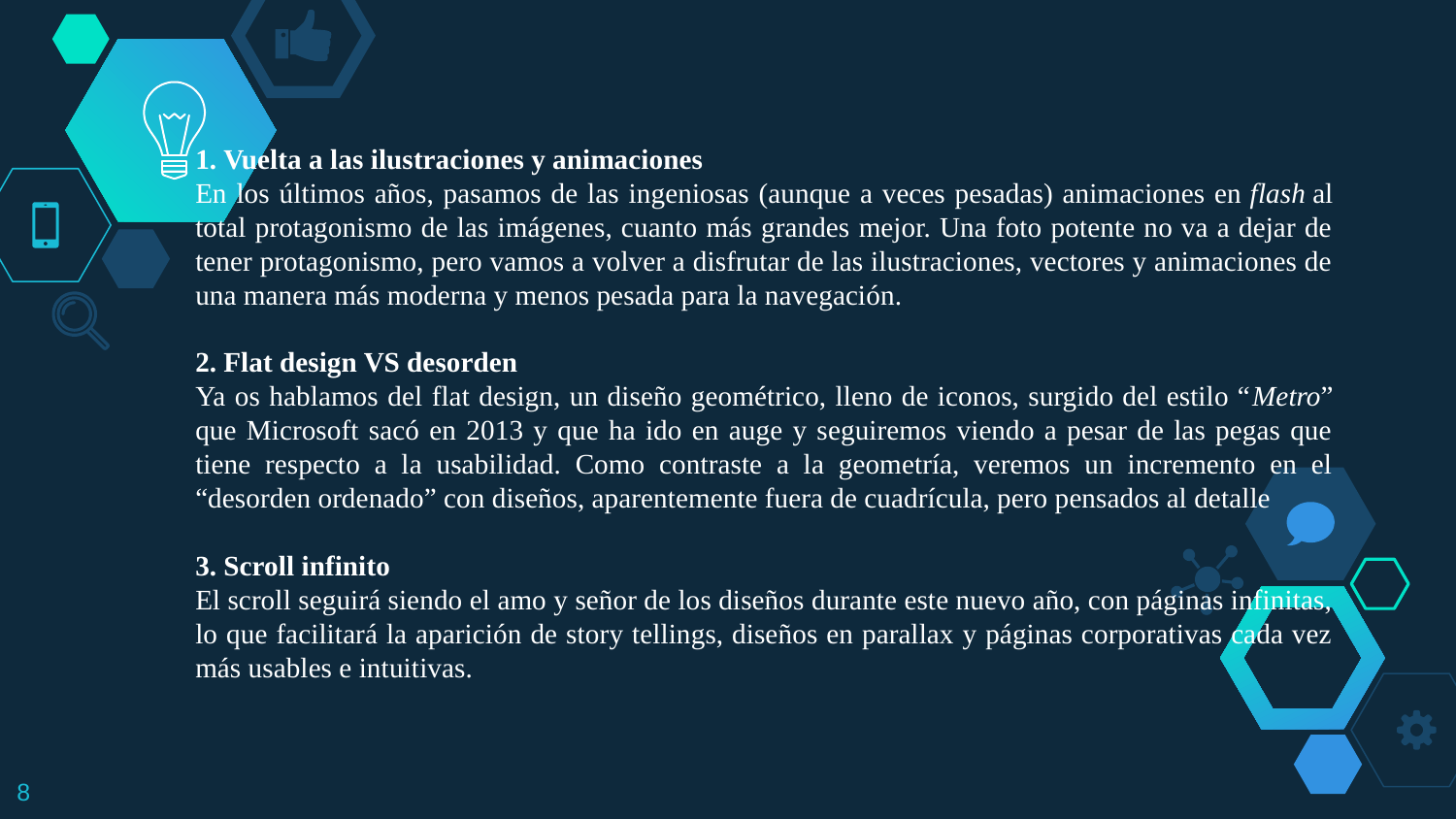

1. Vuelta a las ilustraciones y animaciones
En los últimos años, pasamos de las ingeniosas (aunque a veces pesadas) animaciones en flash al total protagonismo de las imágenes, cuanto más grandes mejor. Una foto potente no va a dejar de tener protagonismo, pero vamos a volver a disfrutar de las ilustraciones, vectores y animaciones de una manera más moderna y menos pesada para la navegación.

2. Flat design VS desorden
Ya os hablamos del flat design, un diseño geométrico, lleno de iconos, surgido del estilo “Metro” que Microsoft sacó en 2013 y que ha ido en auge y seguiremos viendo a pesar de las pegas que tiene respecto a la usabilidad. Como contraste a la geometría, veremos un incremento en el “desorden ordenado” con diseños, aparentemente fuera de cuadrícula, pero pensados al detalle

3. Scroll infinito
El scroll seguirá siendo el amo y señor de los diseños durante este nuevo año, con páginas infinitas, lo que facilitará la aparición de story tellings, diseños en parallax y páginas corporativas cada vez más usables e intuitivas.

8